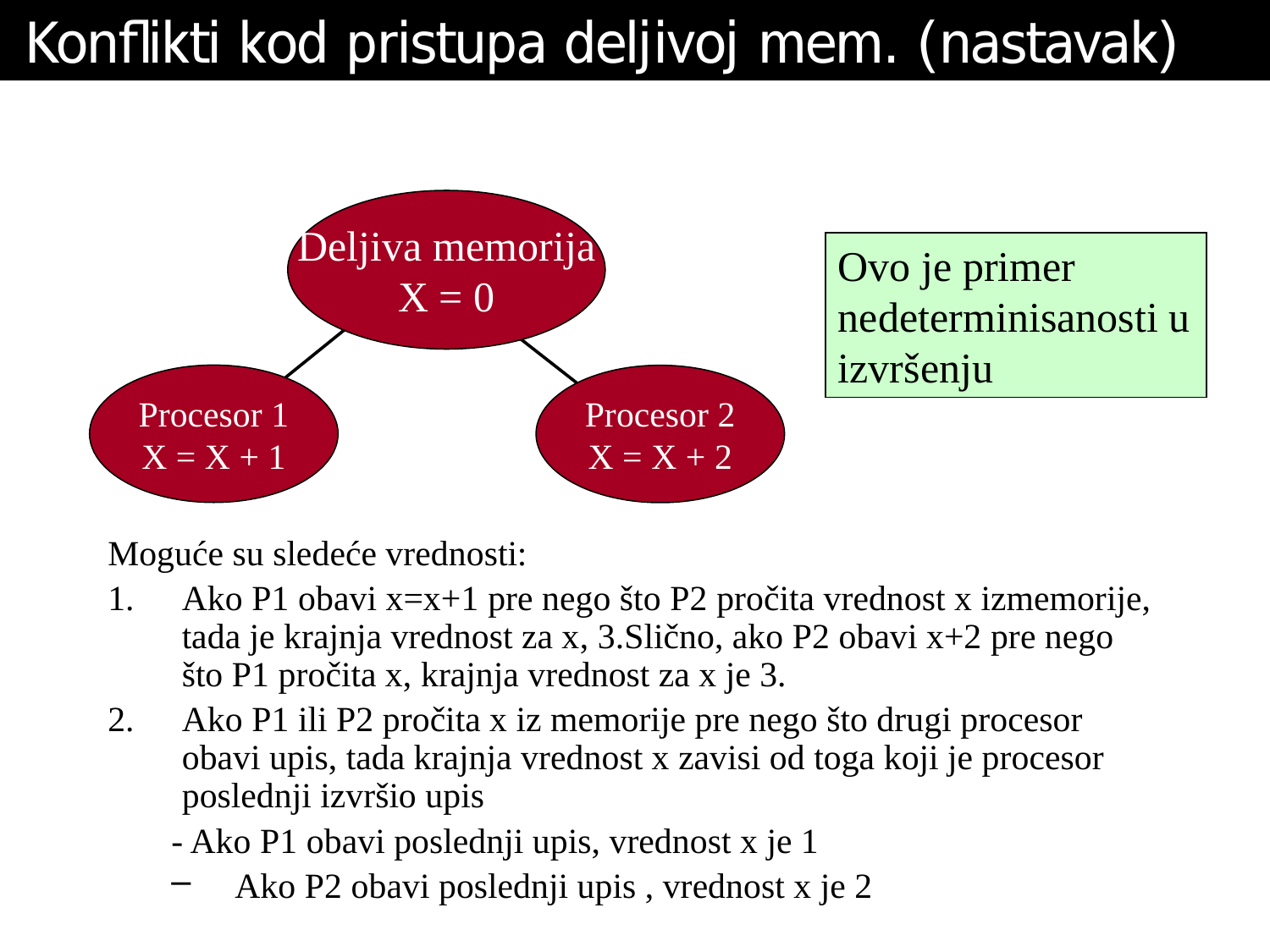

# Konflikti kod pristupa deljivoj mem. (nastavak)
Deljiva memorija
X = 0
Ovo je primer nedeterminisanosti u izvršenju

Procesor 1
X = X + 1
Procesor 2
X = X + 2
Moguće su sledeće vrednosti:
Ako P1 obavi x=x+1 pre nego što P2 pročita vrednost x izmemorije, tada je krajnja vrednost za x, 3.Slično, ako P2 obavi x+2 pre nego što P1 pročita x, krajnja vrednost za x je 3.
Ako P1 ili P2 pročita x iz memorije pre nego što drugi procesor obavi upis, tada krajnja vrednost x zavisi od toga koji je procesor poslednji izvršio upis
- Ako P1 obavi poslednji upis, vrednost x je 1
Ako P2 obavi poslednji upis , vrednost x je 2